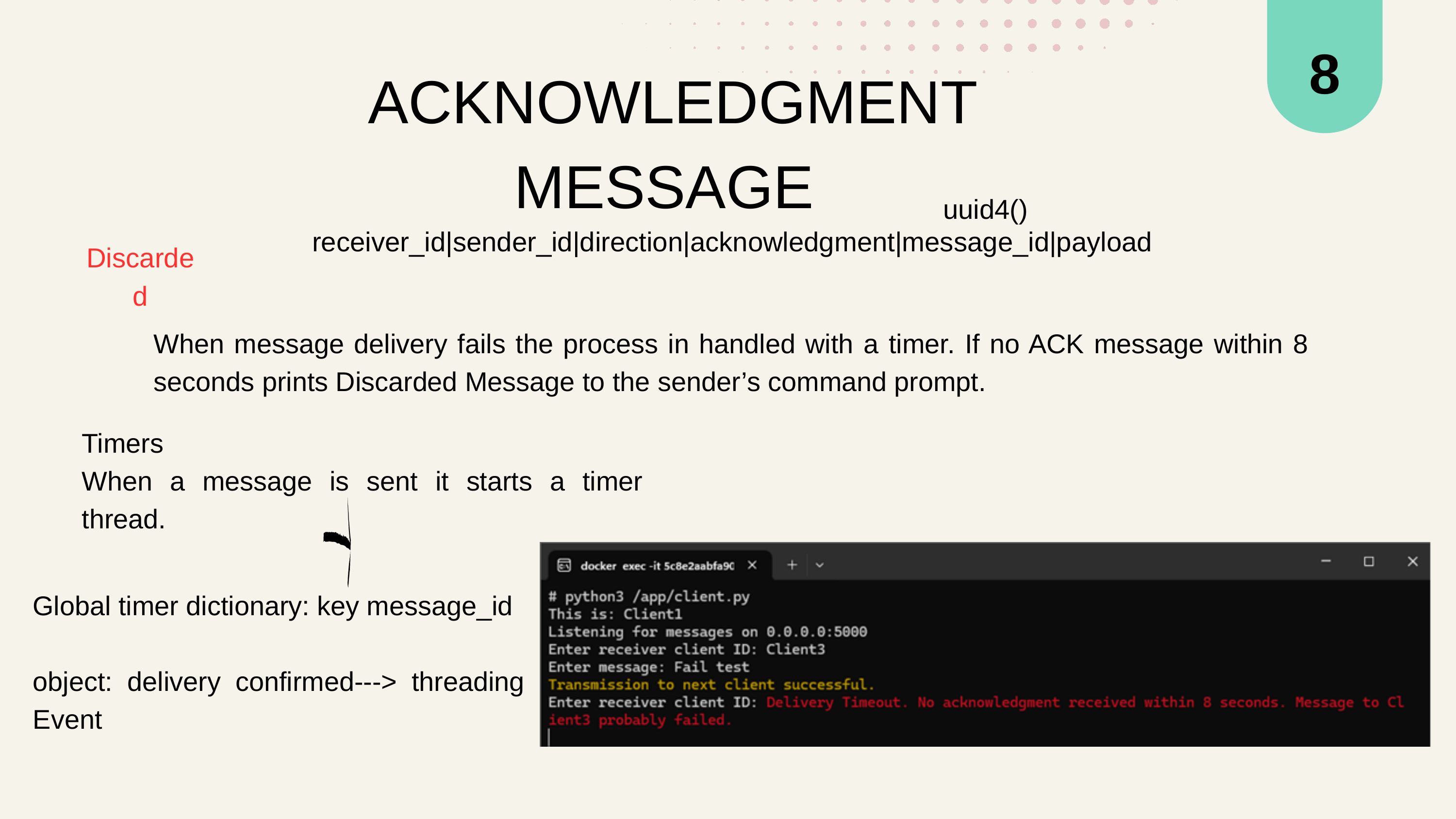

8

ACKNOWLEDGMENT MESSAGE
uuid4()
receiver_id|sender_id|direction|acknowledgment|message_id|payload
Discarded
When message delivery fails the process in handled with a timer. If no ACK message within 8 seconds prints Discarded Message to the sender’s command prompt.
Timers
When a message is sent it starts a timer thread.

Global timer dictionary: key message_id

object: delivery confirmed---> threading Event